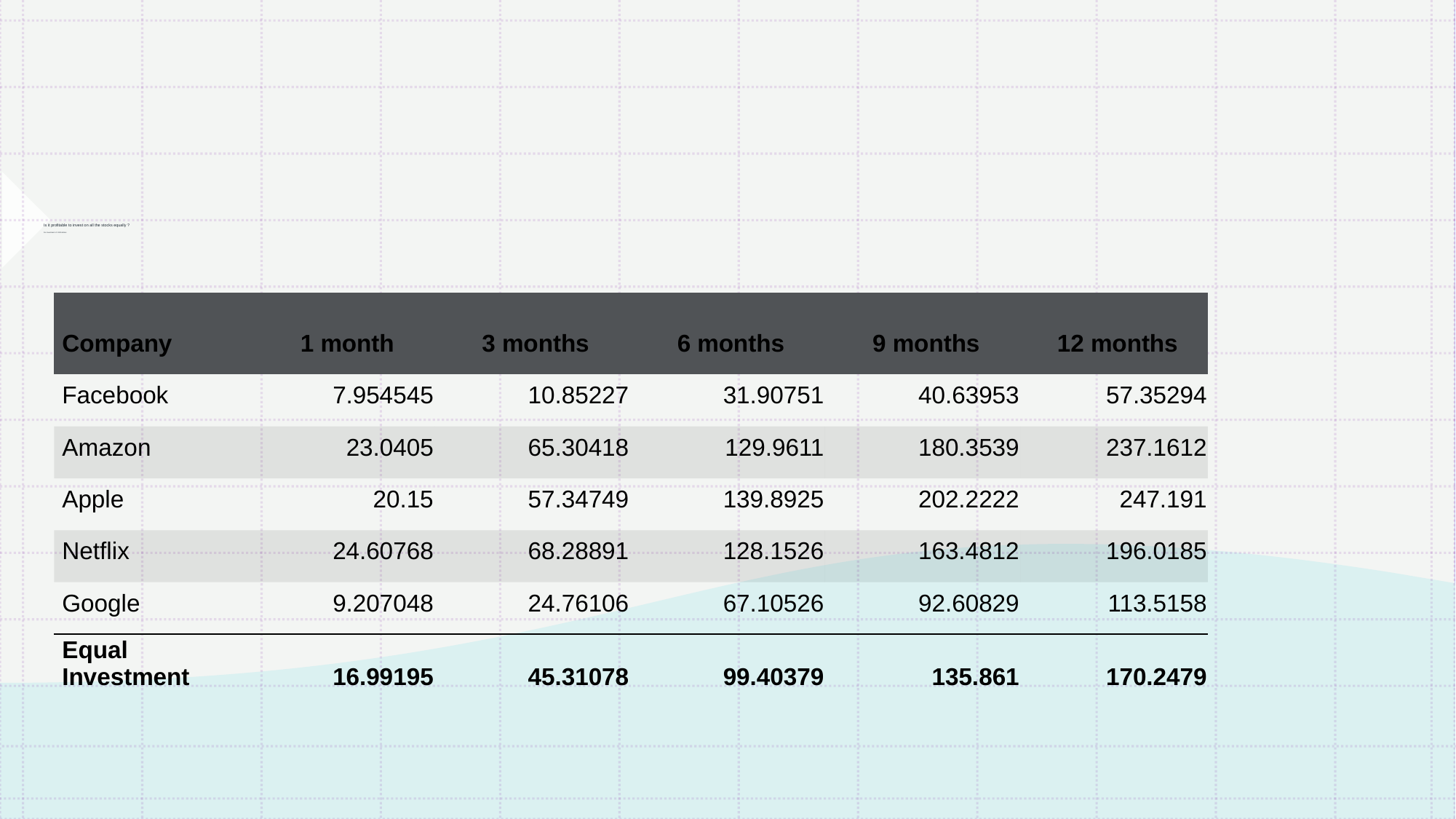

# Is it profitable to invest on all the stocks equally ? For investment of 1000 dollars
| Company | 1 month | 3 months | 6 months | 9 months | 12 months |
| --- | --- | --- | --- | --- | --- |
| Facebook | 7.954545 | 10.85227 | 31.90751 | 40.63953 | 57.35294 |
| Amazon | 23.0405 | 65.30418 | 129.9611 | 180.3539 | 237.1612 |
| Apple | 20.15 | 57.34749 | 139.8925 | 202.2222 | 247.191 |
| Netflix | 24.60768 | 68.28891 | 128.1526 | 163.4812 | 196.0185 |
| Google | 9.207048 | 24.76106 | 67.10526 | 92.60829 | 113.5158 |
| Equal Investment | 16.99195 | 45.31078 | 99.40379 | 135.861 | 170.2479 |